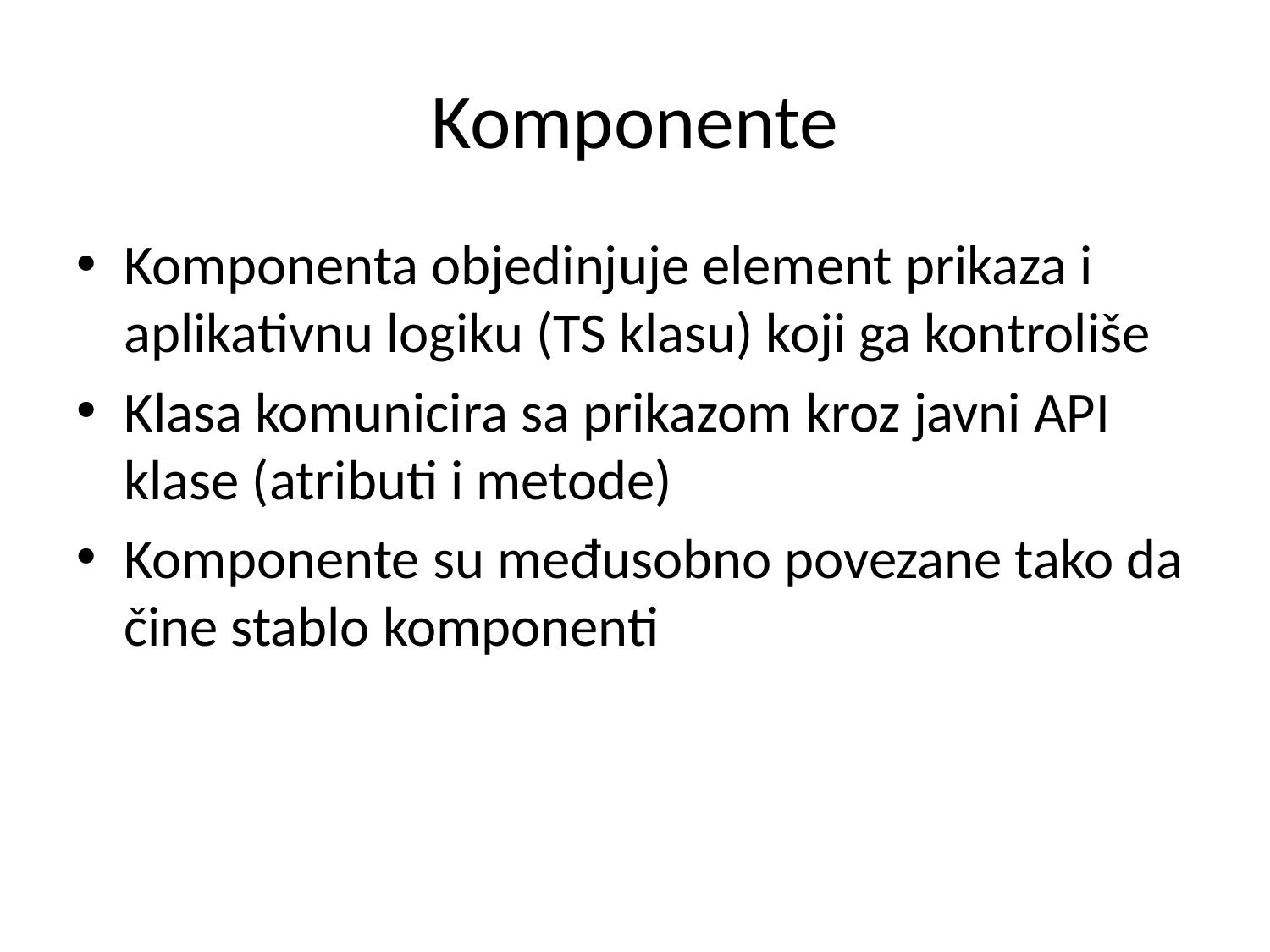

# Komponente
Komponenta objedinjuje element prikaza i aplikativnu logiku (TS klasu) koji ga kontroliše
Klasa komunicira sa prikazom kroz javni API klase (atributi i metode)
Komponente su međusobno povezane tako da čine stablo komponenti